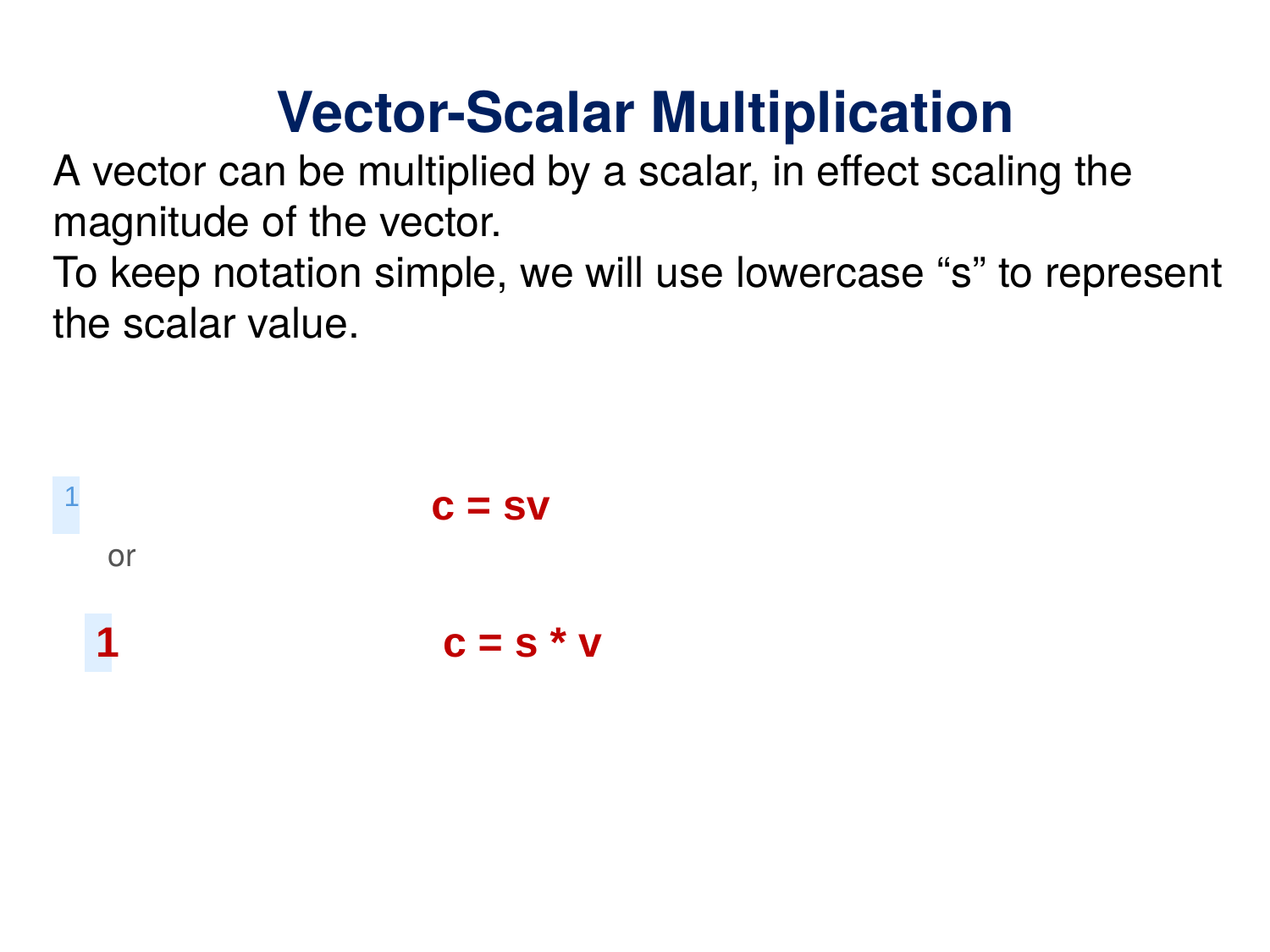

Vector-Scalar Multiplication
A vector can be multiplied by a scalar, in effect scaling the magnitude of the vector.
To keep notation simple, we will use lowercase “s” to represent the scalar value.

| 1 | c = sv |
| --- | --- |
or
| 1 | c = s \* v |
| --- | --- |